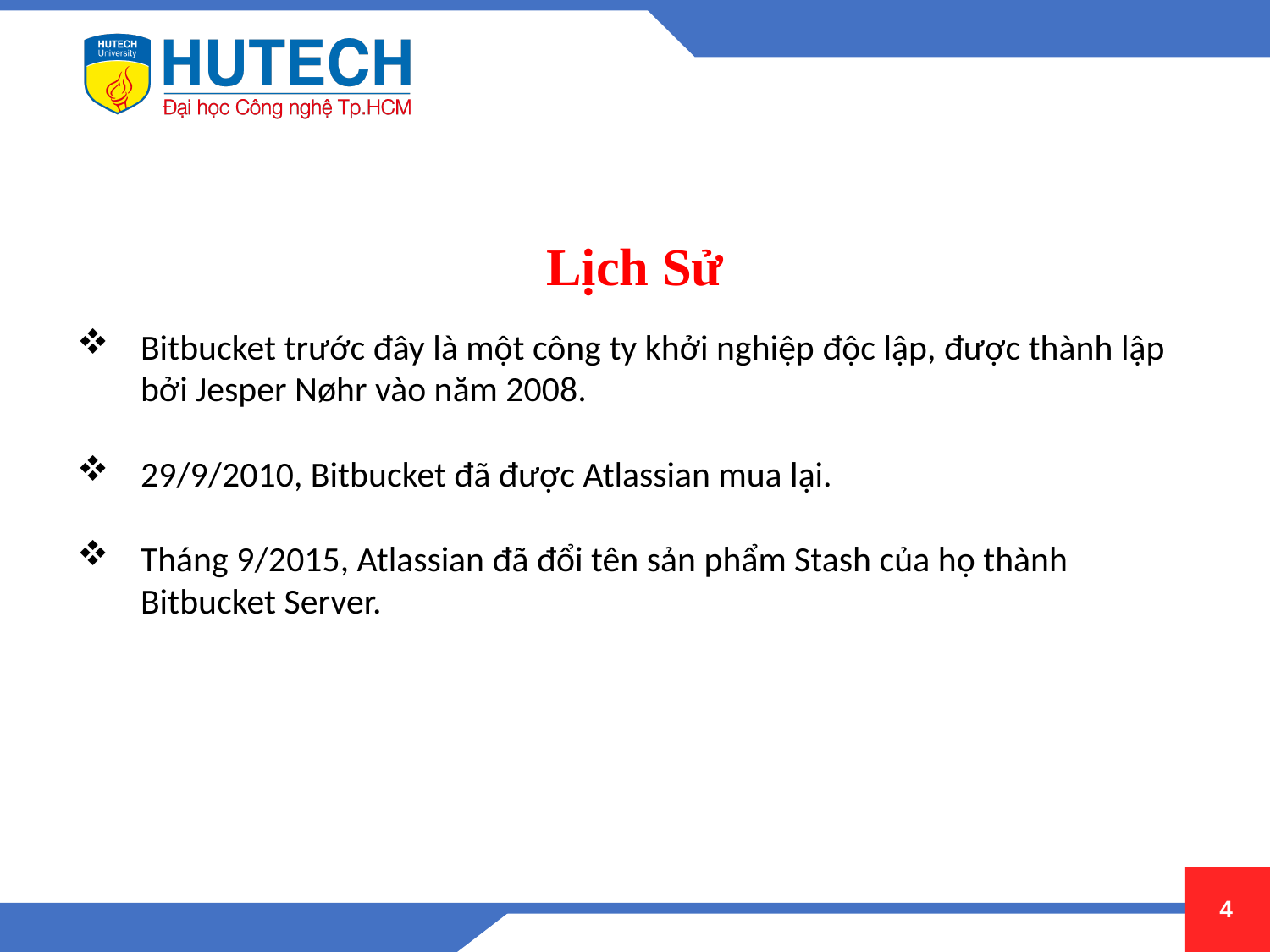

Lịch Sử
Bitbucket trước đây là một công ty khởi nghiệp độc lập, được thành lập bởi Jesper Nøhr vào năm 2008.

29/9/2010, Bitbucket đã được Atlassian mua lại.

Tháng 9/2015, Atlassian đã đổi tên sản phẩm Stash của họ thành Bitbucket Server.